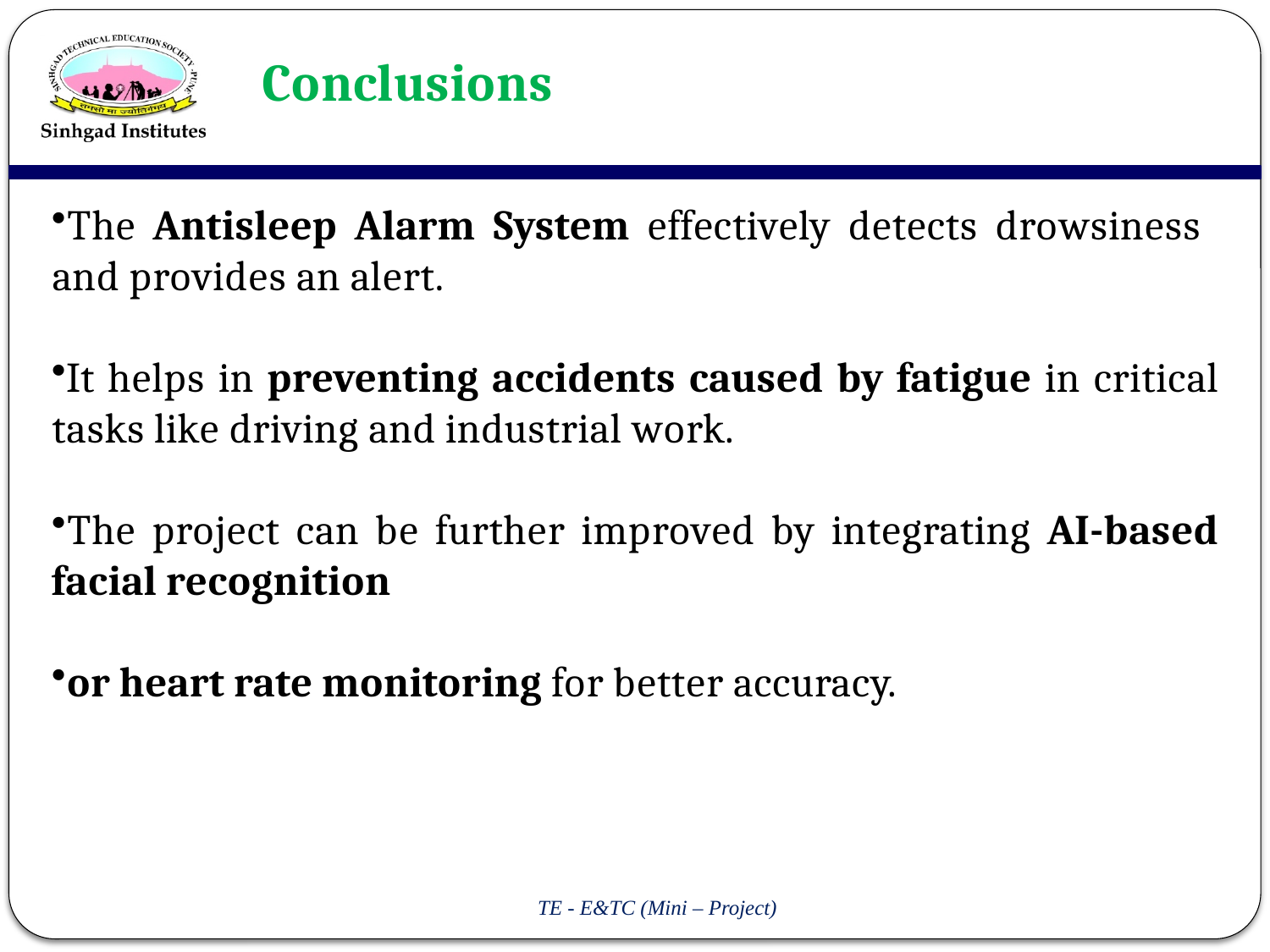

# Conclusions

The Antisleep Alarm System effectively detects drowsiness  and provides an alert.

It helps in preventing accidents caused by fatigue in critical tasks like driving and industrial work.

The project can be further improved by integrating AI-based facial recognition

or heart rate monitoring for better accuracy.